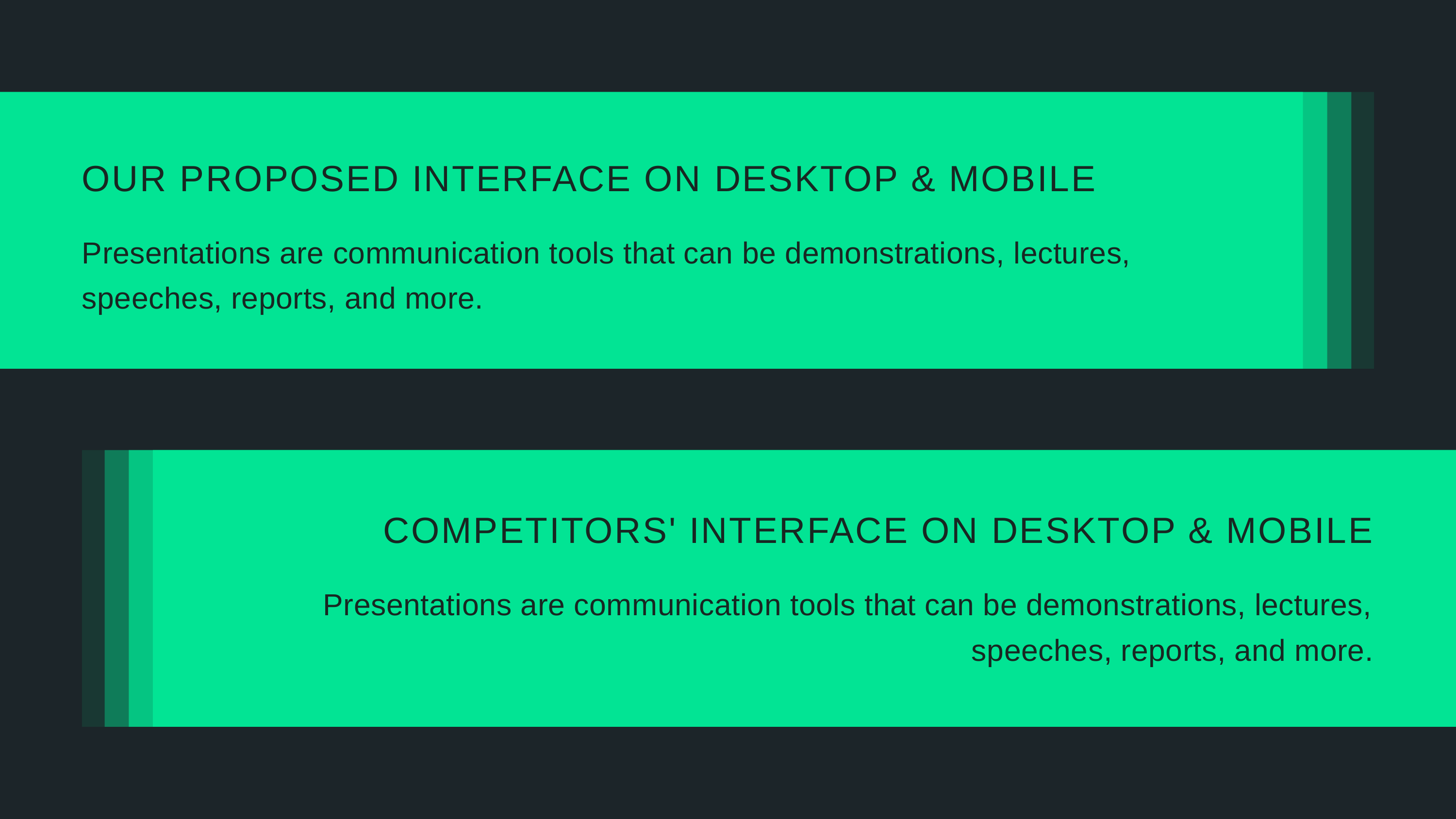

OUR PROPOSED INTERFACE ON DESKTOP & MOBILE
Presentations are communication tools that can be demonstrations, lectures, speeches, reports, and more.

COMPETITORS' INTERFACE ON DESKTOP & MOBILE
Presentations are communication tools that can be demonstrations, lectures, speeches, reports, and more.